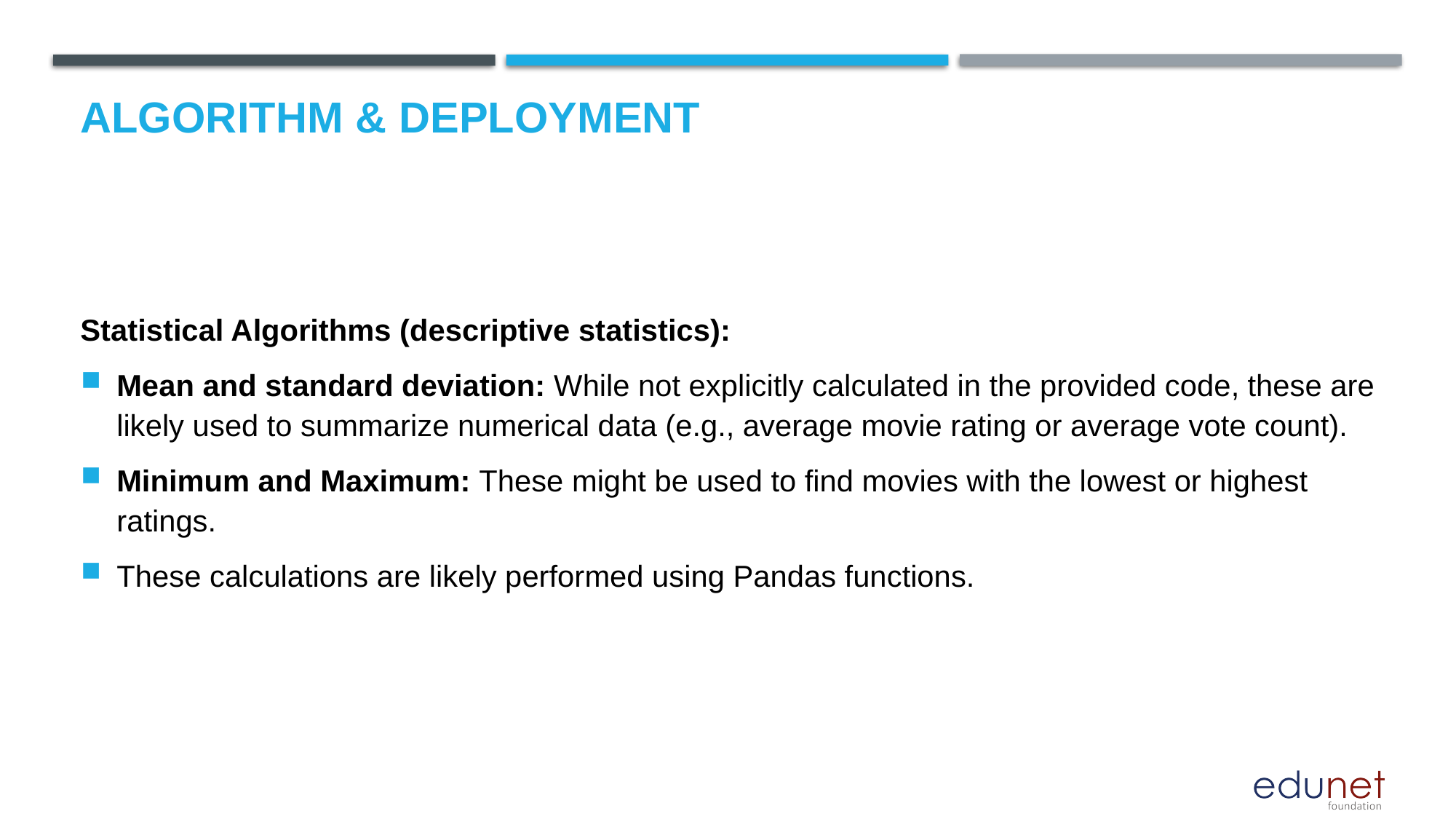

# Algorithm & Deployment
Statistical Algorithms (descriptive statistics):
Mean and standard deviation: While not explicitly calculated in the provided code, these are likely used to summarize numerical data (e.g., average movie rating or average vote count).
Minimum and Maximum: These might be used to find movies with the lowest or highest ratings.
These calculations are likely performed using Pandas functions.